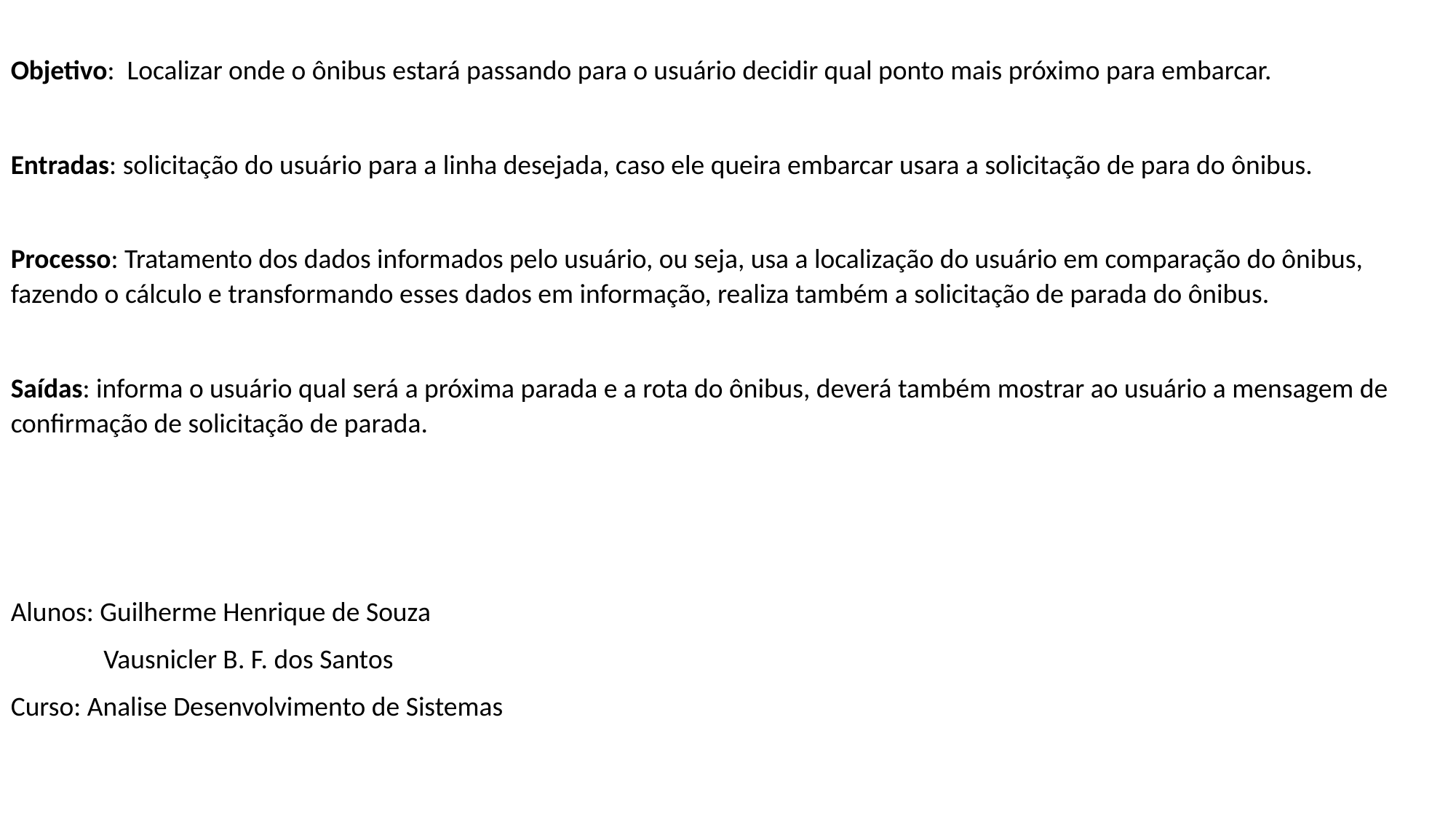

Objetivo:  Localizar onde o ônibus estará passando para o usuário decidir qual ponto mais próximo para embarcar.

Entradas: solicitação do usuário para a linha desejada, caso ele queira embarcar usara a solicitação de para do ônibus.

Processo: Tratamento dos dados informados pelo usuário, ou seja, usa a localização do usuário em comparação do ônibus, fazendo o cálculo e transformando esses dados em informação, realiza também a solicitação de parada do ônibus.

Saídas: informa o usuário qual será a próxima parada e a rota do ônibus, deverá também mostrar ao usuário a mensagem de confirmação de solicitação de parada.

Alunos: Guilherme Henrique de Souza
               Vausnicler B. F. dos Santos
Curso: Analise Desenvolvimento de Sistemas